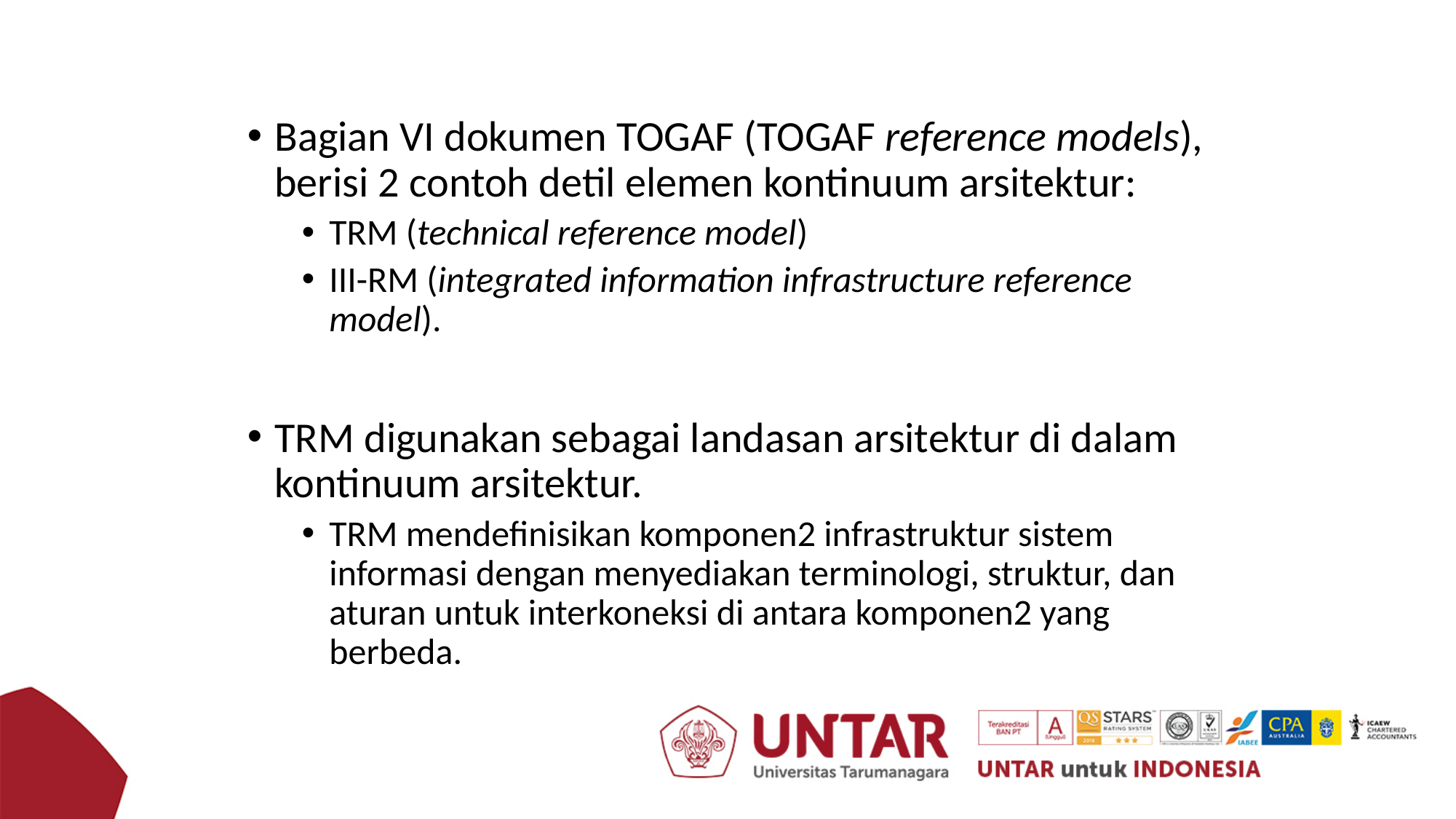

Bagian VI dokumen TOGAF (TOGAF reference models), berisi 2 contoh detil elemen kontinuum arsitektur:
TRM (technical reference model)
III-RM (integrated information infrastructure reference model).

TRM digunakan sebagai landasan arsitektur di dalam kontinuum arsitektur.
TRM mendefinisikan komponen2 infrastruktur sistem informasi dengan menyediakan terminologi, struktur, dan aturan untuk interkoneksi di antara komponen2 yang berbeda.